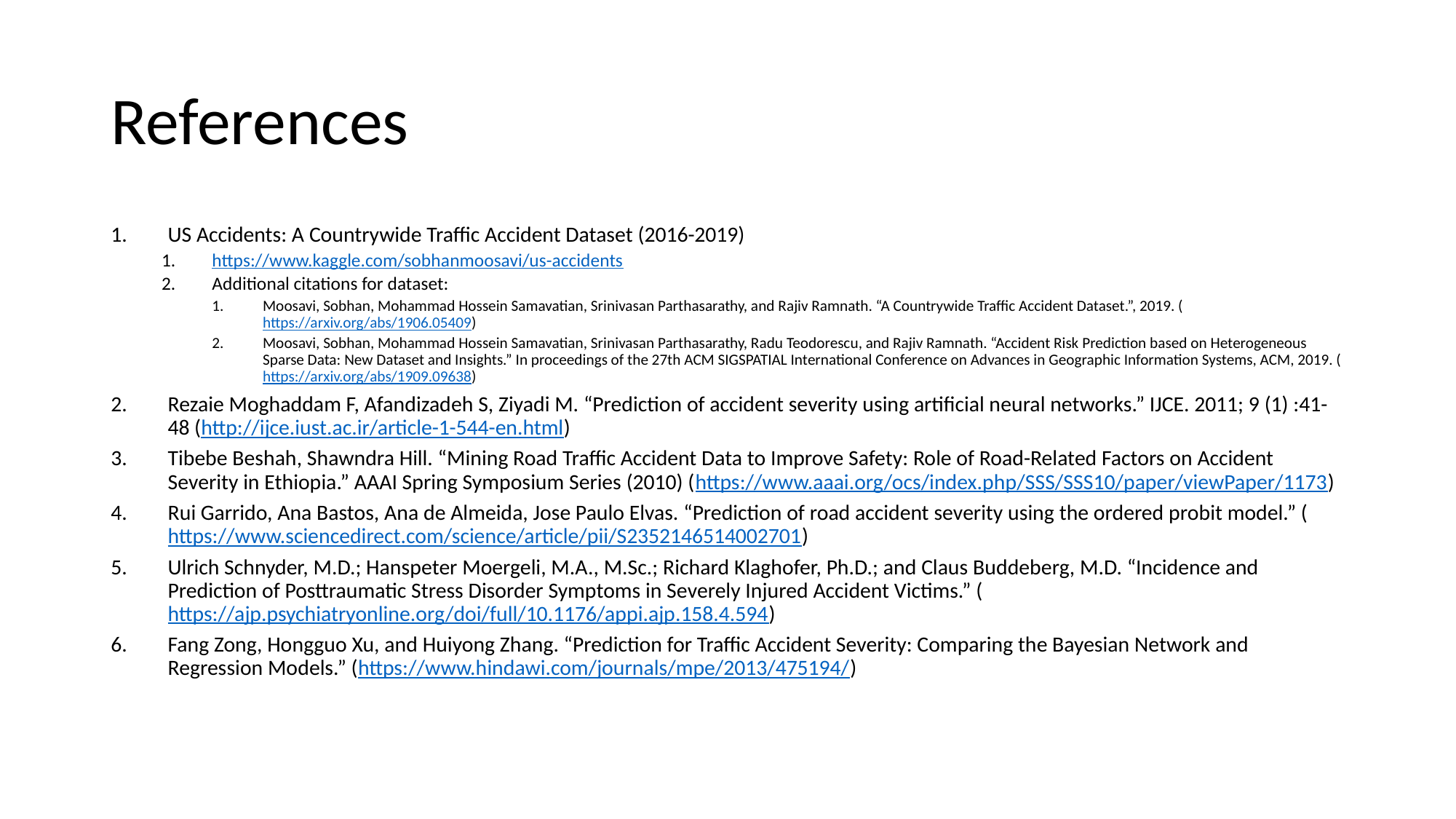

# References
US Accidents: A Countrywide Traffic Accident Dataset (2016-2019)
https://www.kaggle.com/sobhanmoosavi/us-accidents
Additional citations for dataset:
Moosavi, Sobhan, Mohammad Hossein Samavatian, Srinivasan Parthasarathy, and Rajiv Ramnath. “A Countrywide Traffic Accident Dataset.”, 2019. (https://arxiv.org/abs/1906.05409)
Moosavi, Sobhan, Mohammad Hossein Samavatian, Srinivasan Parthasarathy, Radu Teodorescu, and Rajiv Ramnath. “Accident Risk Prediction based on Heterogeneous Sparse Data: New Dataset and Insights.” In proceedings of the 27th ACM SIGSPATIAL International Conference on Advances in Geographic Information Systems, ACM, 2019. (https://arxiv.org/abs/1909.09638)
Rezaie Moghaddam F, Afandizadeh S, Ziyadi M. “Prediction of accident severity using artificial neural networks.” IJCE. 2011; 9 (1) :41-48 (http://ijce.iust.ac.ir/article-1-544-en.html)
Tibebe Beshah, Shawndra Hill. “Mining Road Traffic Accident Data to Improve Safety: Role of Road-Related Factors on Accident Severity in Ethiopia.” AAAI Spring Symposium Series (2010) (https://www.aaai.org/ocs/index.php/SSS/SSS10/paper/viewPaper/1173)
Rui Garrido, Ana Bastos, Ana de Almeida, Jose Paulo Elvas. “Prediction of road accident severity using the ordered probit model.” (https://www.sciencedirect.com/science/article/pii/S2352146514002701)
Ulrich Schnyder, M.D.; Hanspeter Moergeli, M.A., M.Sc.; Richard Klaghofer, Ph.D.; and Claus Buddeberg, M.D. “Incidence and Prediction of Posttraumatic Stress Disorder Symptoms in Severely Injured Accident Victims.” (https://ajp.psychiatryonline.org/doi/full/10.1176/appi.ajp.158.4.594)
Fang Zong, Hongguo Xu, and Huiyong Zhang. “Prediction for Traffic Accident Severity: Comparing the Bayesian Network and Regression Models.” (https://www.hindawi.com/journals/mpe/2013/475194/)